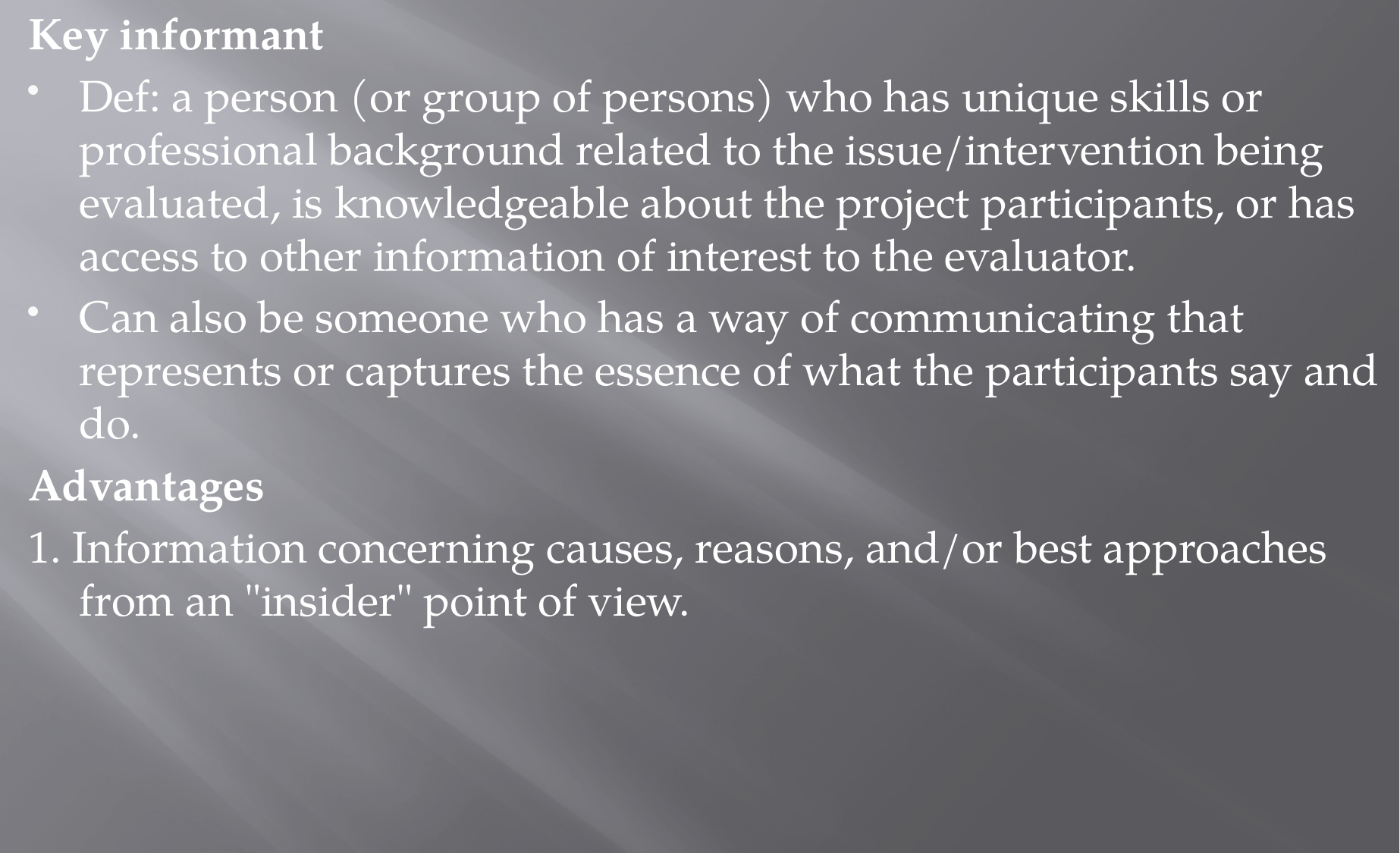

Key informant
Def: a person (or group of persons) who has unique skills or professional background related to the issue/intervention being evaluated, is knowledgeable about the project participants, or has access to other information of interest to the evaluator.
Can also be someone who has a way of communicating that represents or captures the essence of what the participants say and do.
Advantages
1. Information concerning causes, reasons, and/or best approaches from an "insider" point of view.